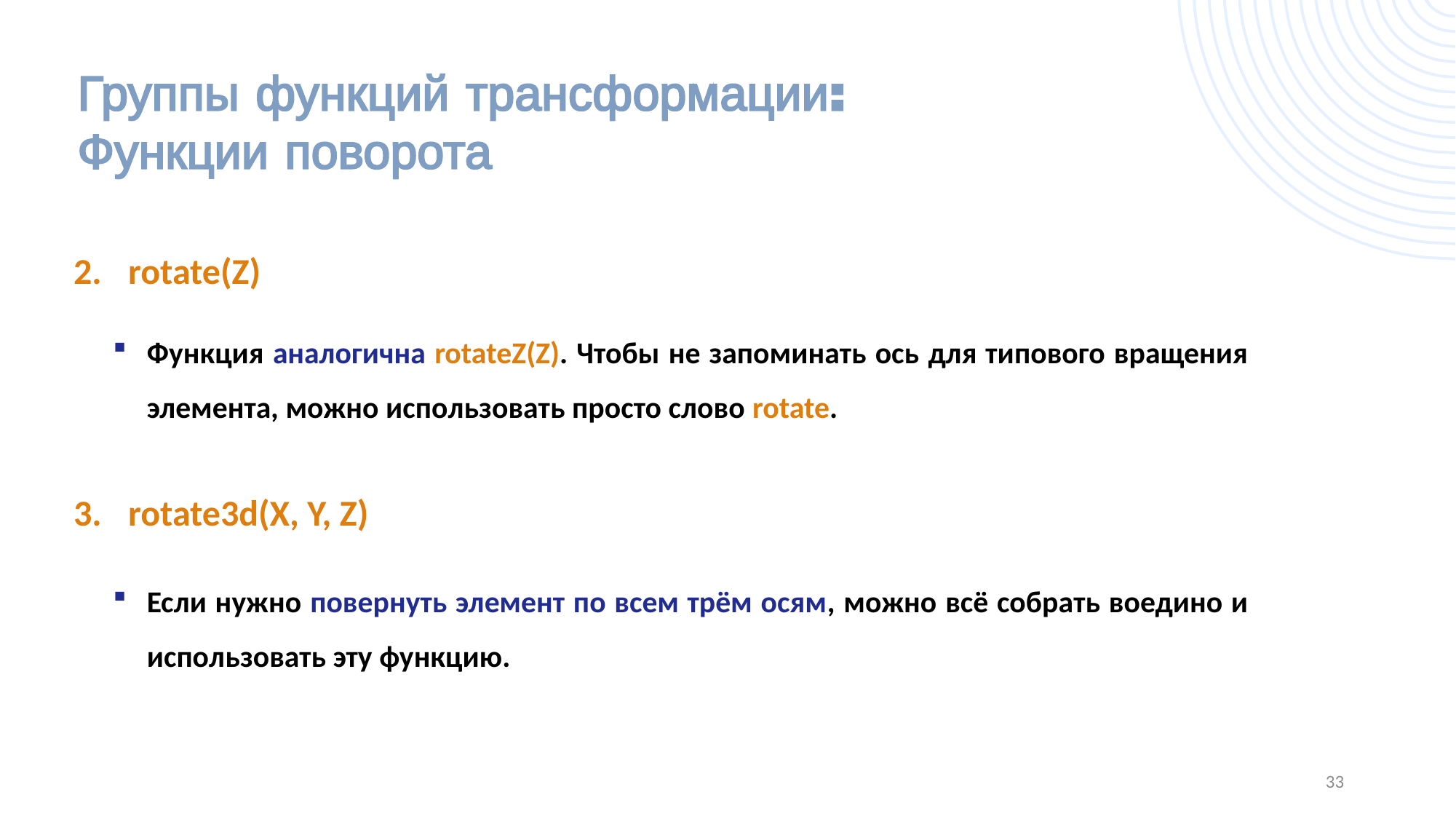

# Группы функций трансформации: Функции поворота
rotate(Z)
Функция аналогична rotateZ(Z). Чтобы не запоминать ось для типового вращения элемента, можно использовать просто слово rotate.
rotate3d(X, Y, Z)
Если нужно повернуть элемент по всем трём осям, можно всё собрать воедино и использовать эту функцию.
33